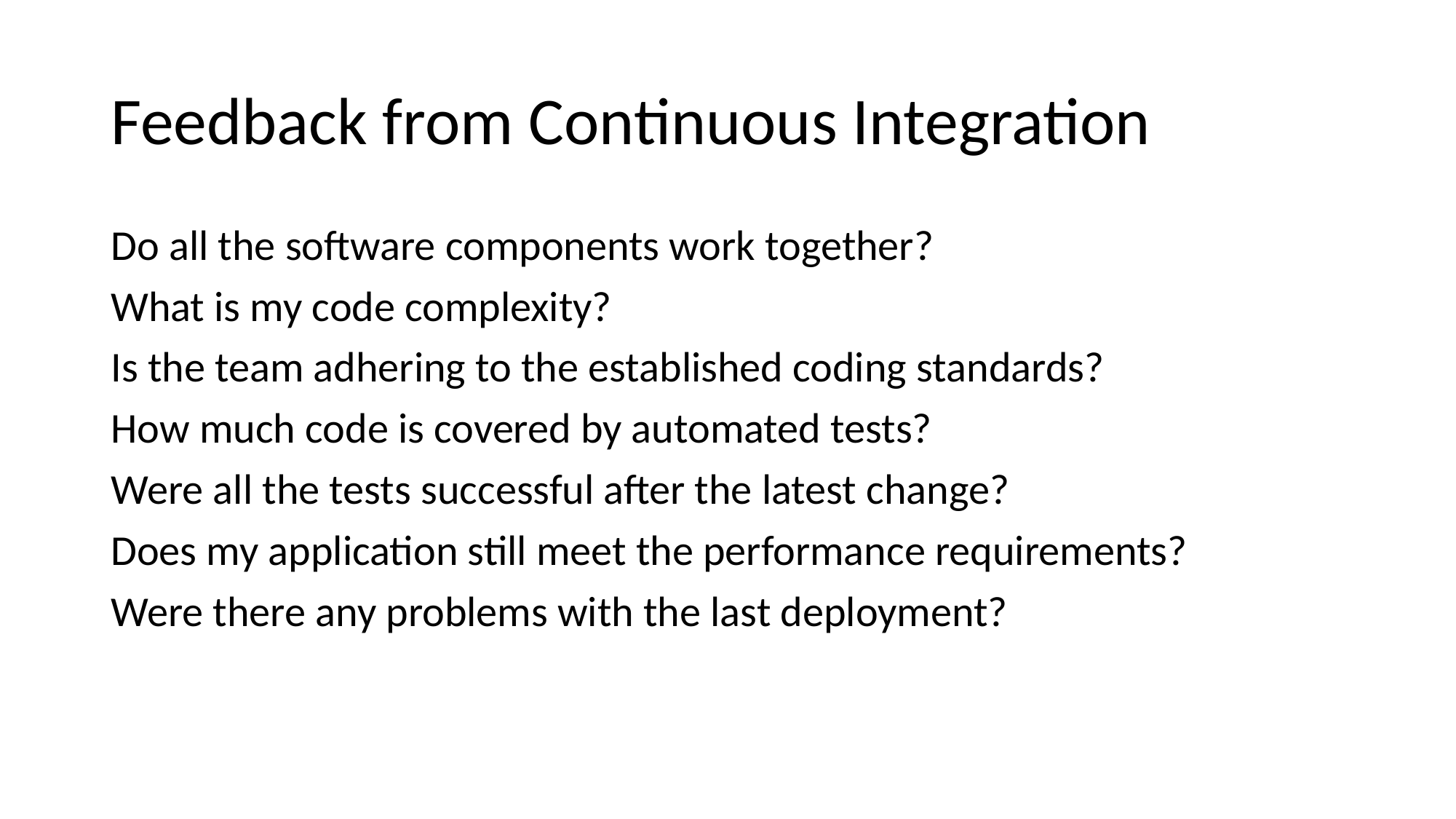

# Feedback from Continuous Integration
Do all the software components work together?
What is my code complexity?
Is the team adhering to the established coding standards?
How much code is covered by automated tests?
Were all the tests successful after the latest change?
Does my application still meet the performance requirements?
Were there any problems with the last deployment?